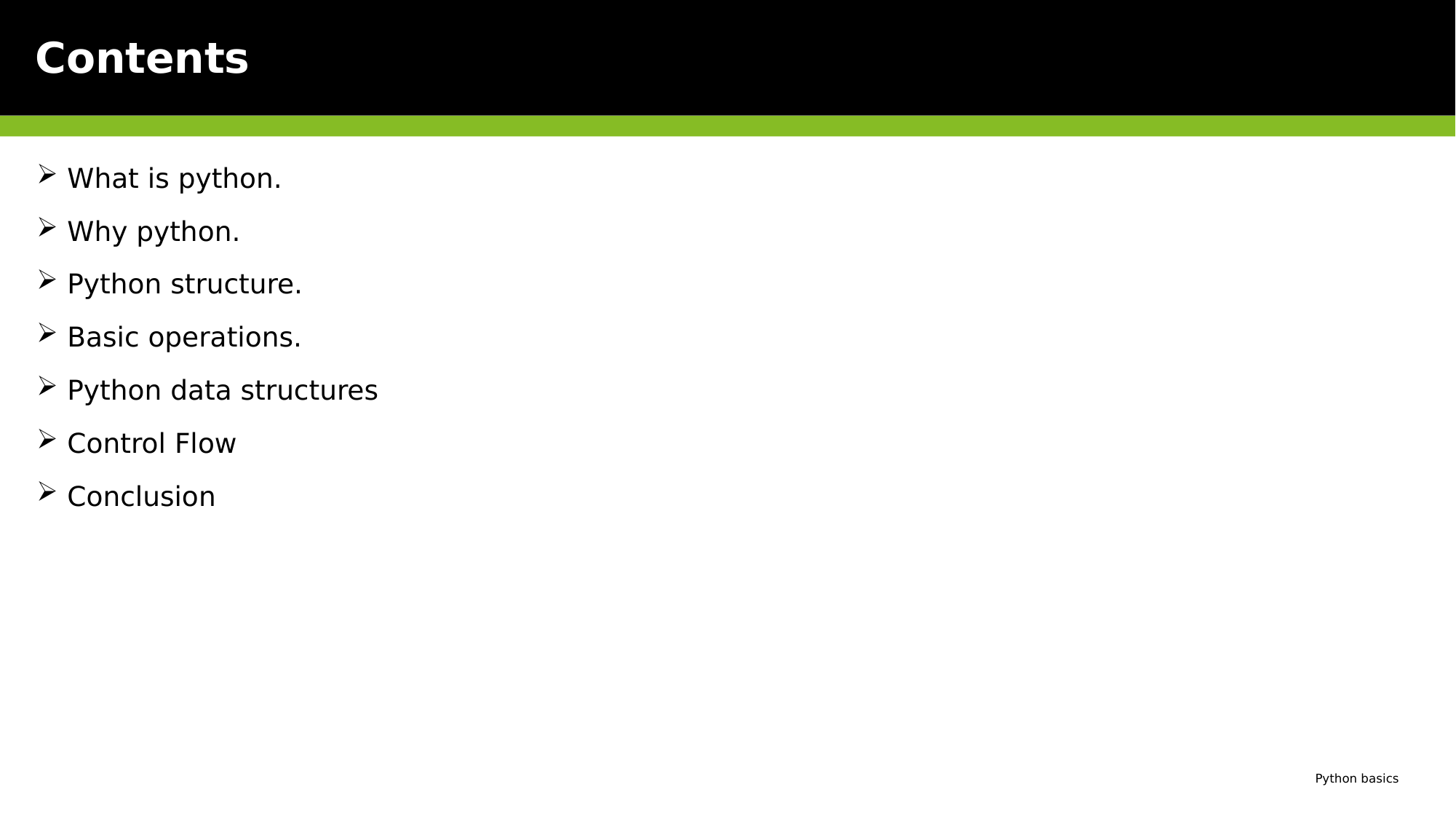

#
Contents
 What is python.
 Why python.
 Python structure.
 Basic operations.
 Python data structures.
 Control Flow
 Conclusion